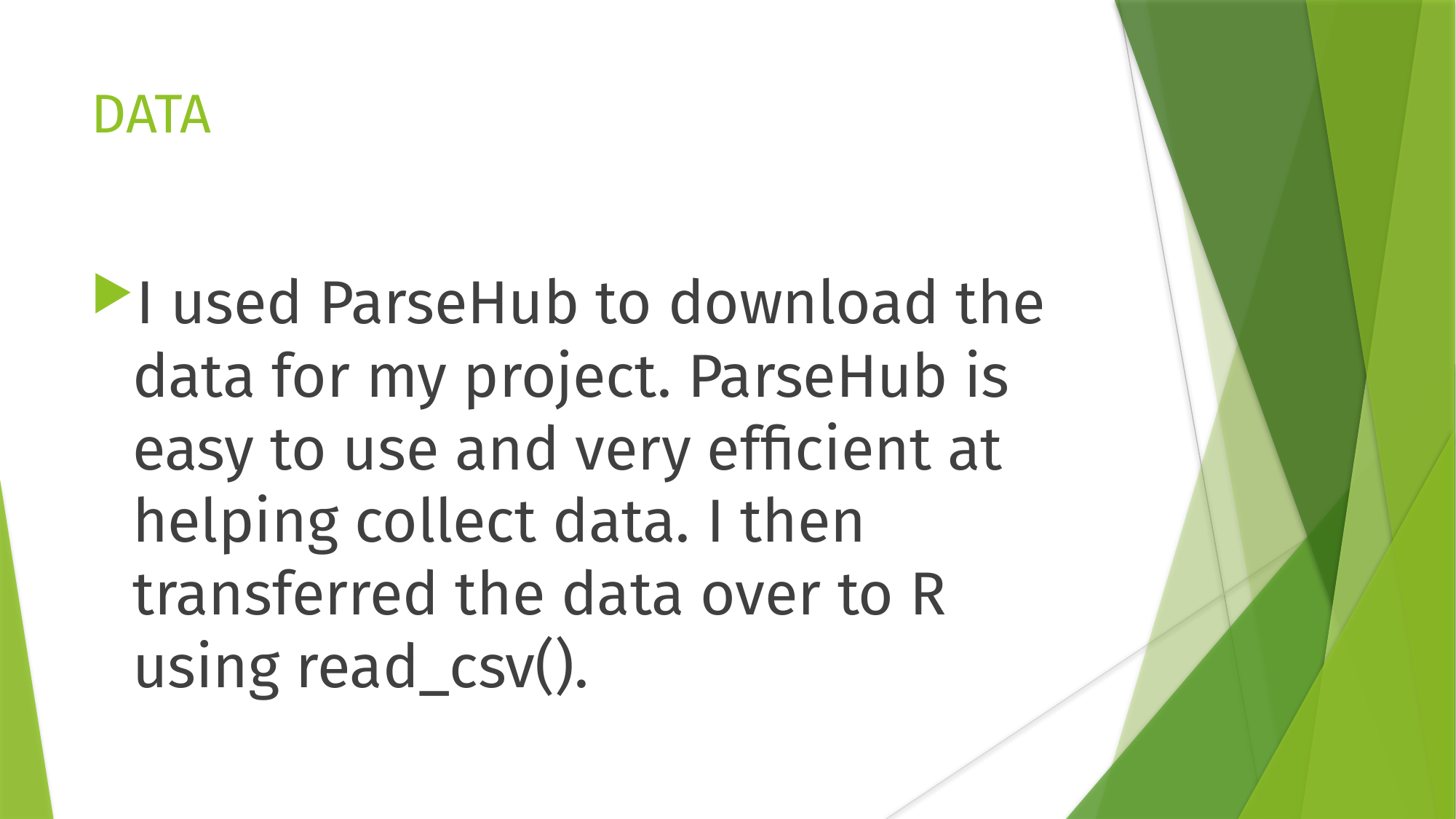

DATA
I used ParseHub to download the data for my project. ParseHub is easy to use and very efficient at helping collect data. I then transferred the data over to R using read_csv().